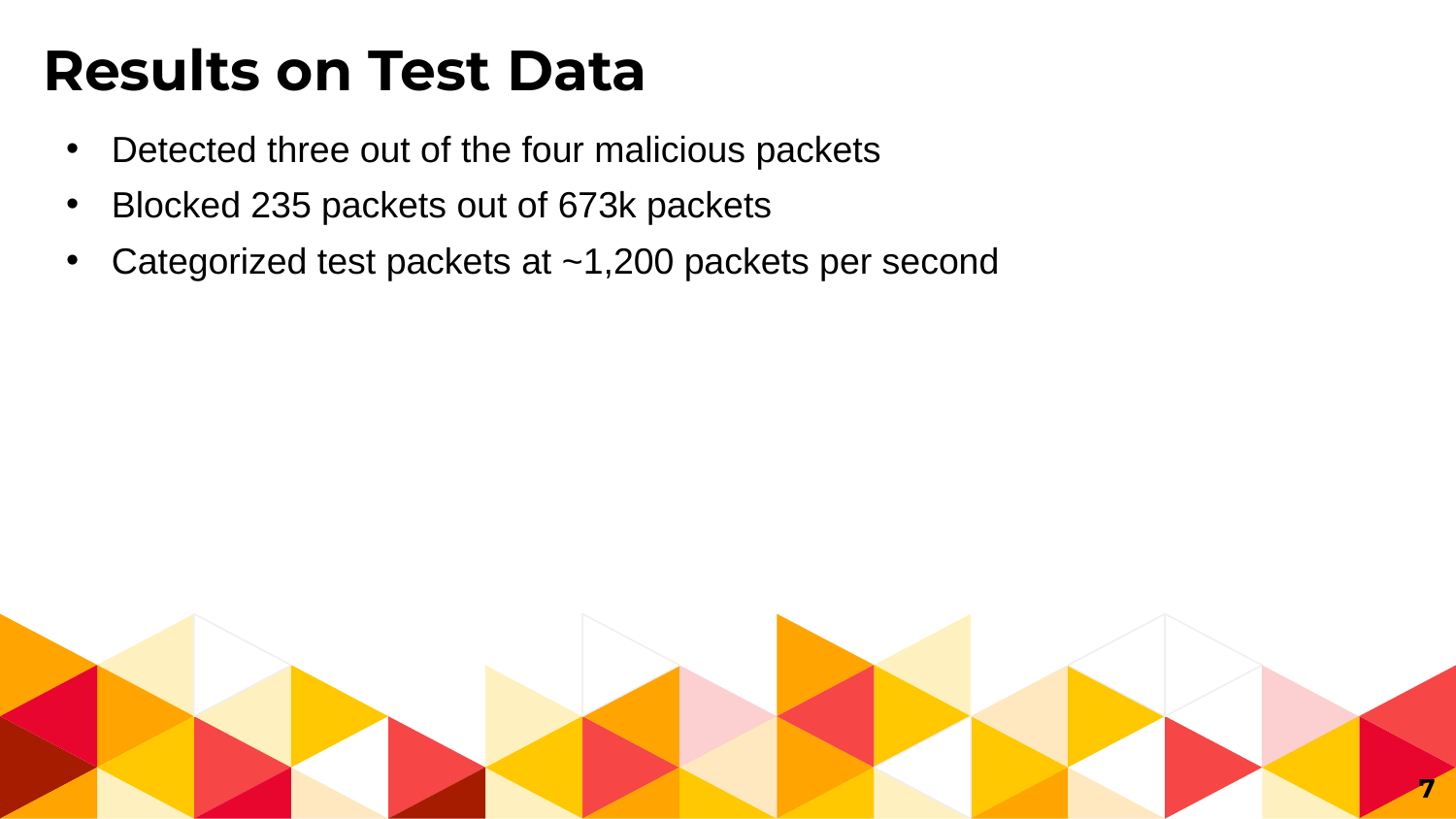

Results on Test Data
Detected three out of the four malicious packets
Blocked 235 packets out of 673k packets
Categorized test packets at ~1,200 packets per second

7